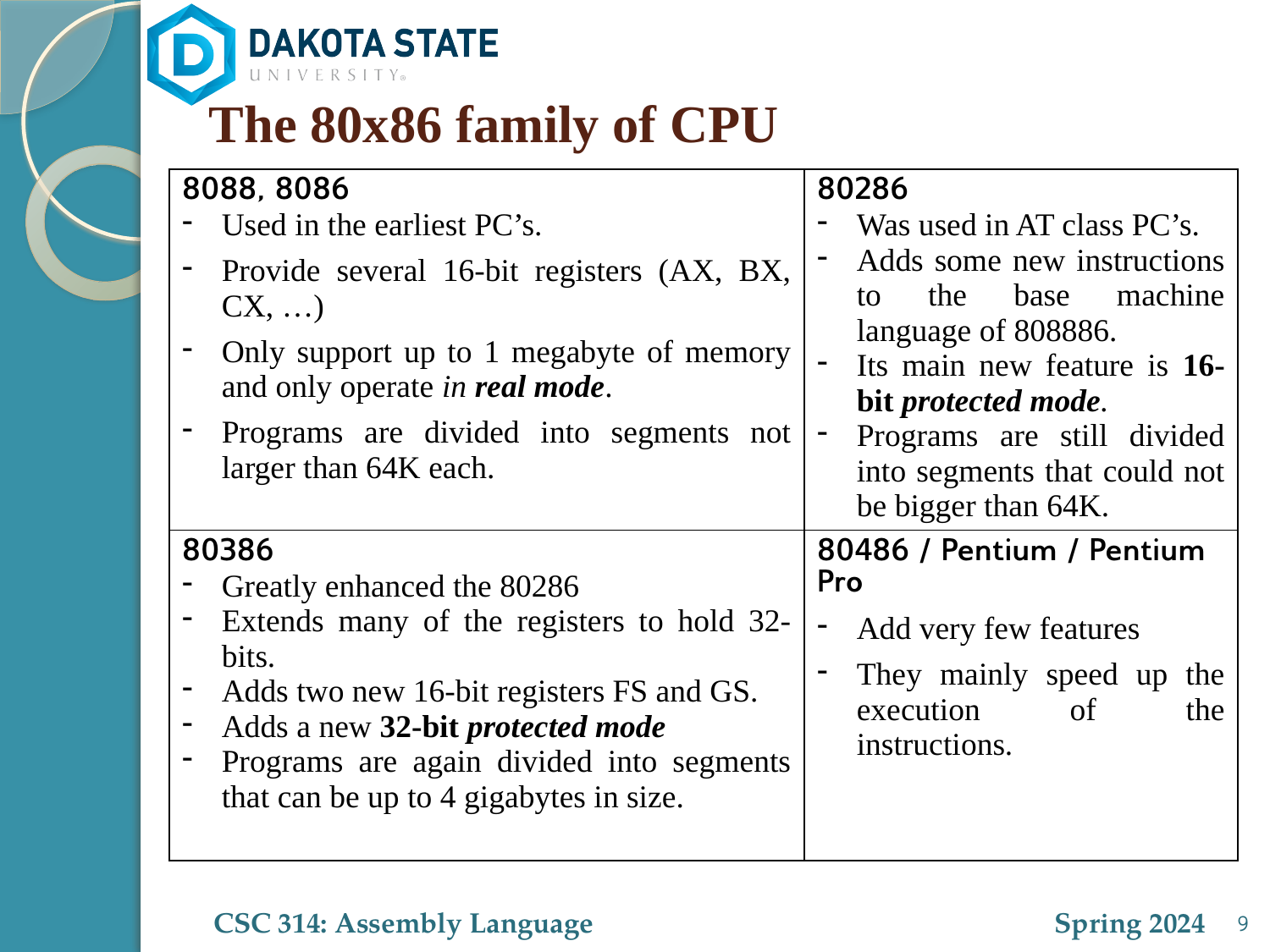

# The 80x86 family of CPU
| 8088, 8086 Used in the earliest PC’s. Provide several 16-bit registers (AX, BX, CX, …) Only support up to 1 megabyte of memory and only operate in real mode. Programs are divided into segments not larger than 64K each. | 80286 Was used in AT class PC’s. Adds some new instructions to the base machine language of 808886. Its main new feature is 16-bit protected mode. Programs are still divided into segments that could not be bigger than 64K. |
| --- | --- |
| 80386 Greatly enhanced the 80286 Extends many of the registers to hold 32-bits. Adds two new 16-bit registers FS and GS. Adds a new 32-bit protected mode Programs are again divided into segments that can be up to 4 gigabytes in size. | 80486 / Pentium / Pentium Pro Add very few features They mainly speed up the execution of the instructions. |
9